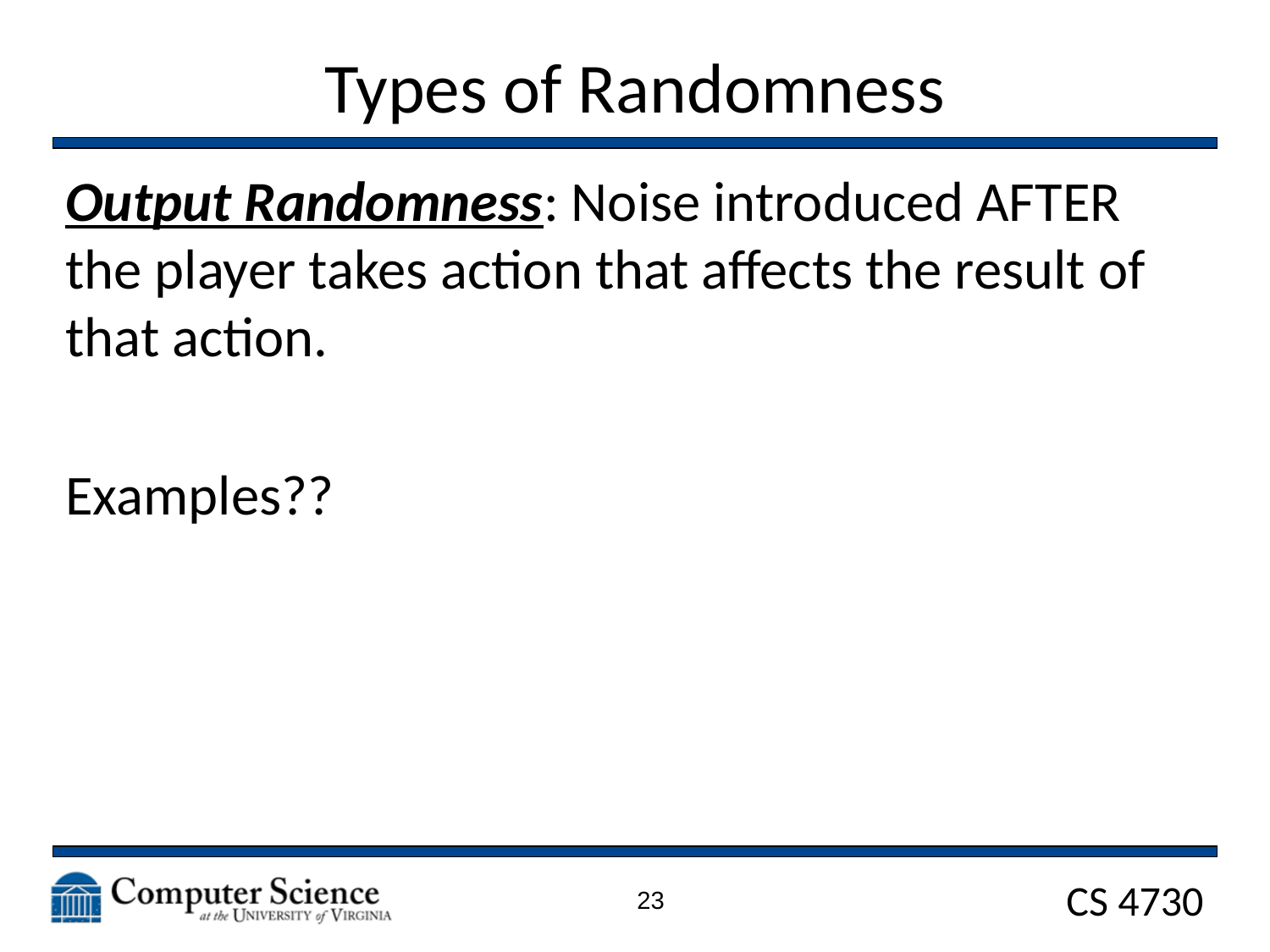

# Types of Randomness
Output Randomness: Noise introduced AFTER the player takes action that affects the result of that action.

Examples??
23